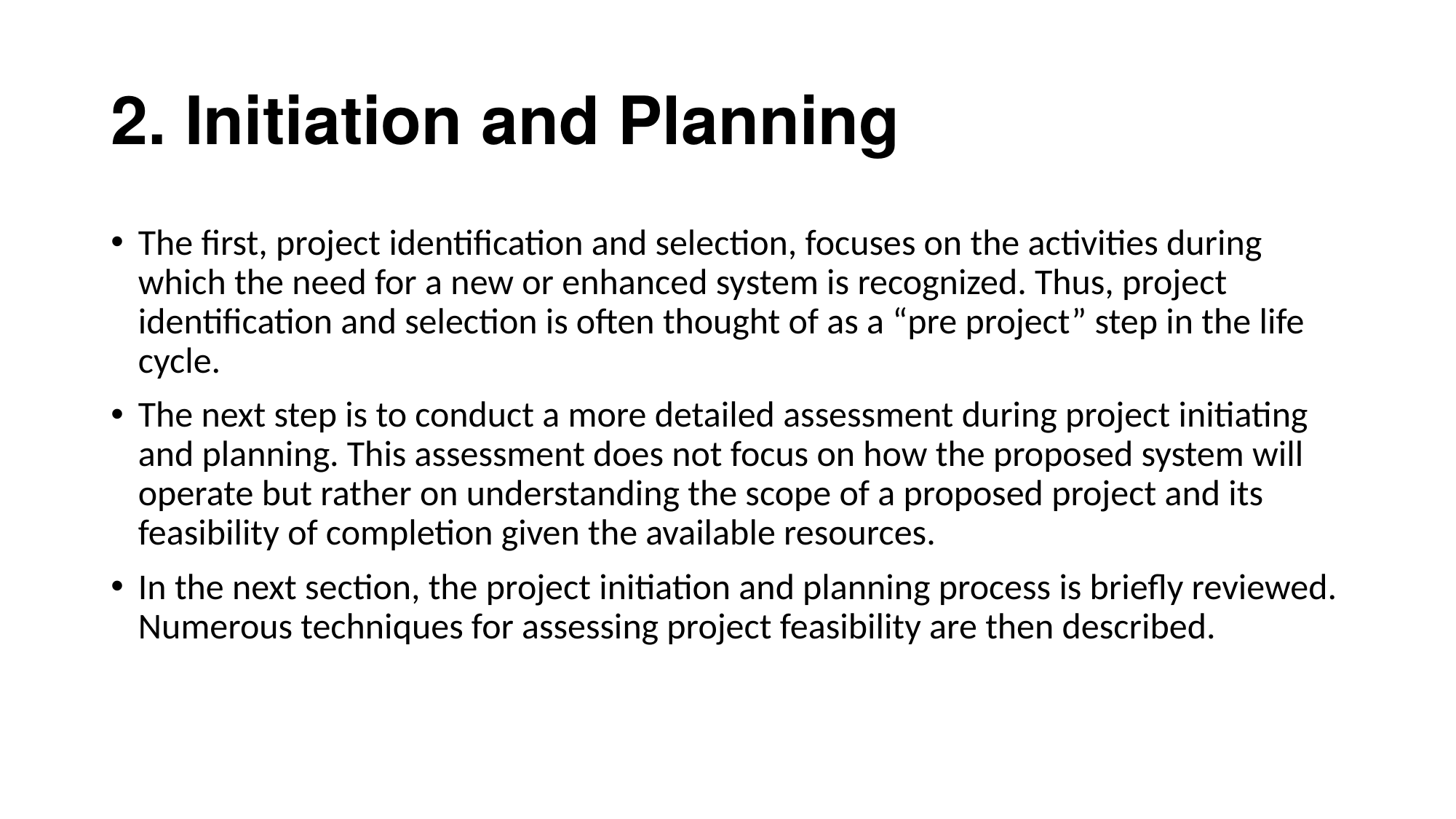

# 2. Initiation and Planning
The first, project identification and selection, focuses on the activities during which the need for a new or enhanced system is recognized. Thus, project identification and selection is often thought of as a “pre project” step in the life cycle.
The next step is to conduct a more detailed assessment during project initiating and planning. This assessment does not focus on how the proposed system will operate but rather on understanding the scope of a proposed project and its feasibility of completion given the available resources.
In the next section, the project initiation and planning process is briefly reviewed. Numerous techniques for assessing project feasibility are then described.